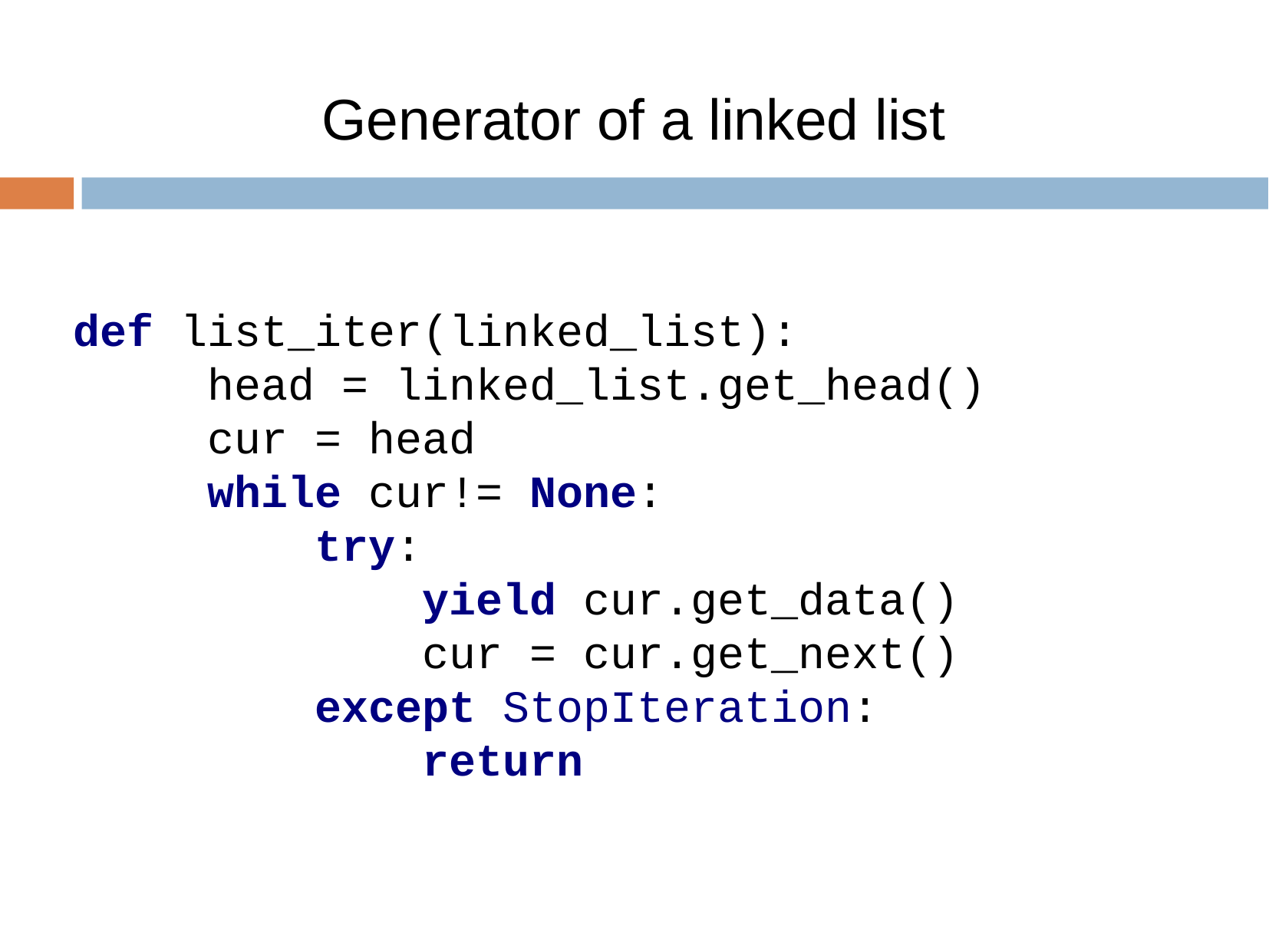

Generator of a linked list

def list_iter(linked_list):
     head = linked_list.get_head()
     cur = head
     while cur!= None:
         try:
             yield cur.get_data()
             cur = cur.get_next()
         except StopIteration:
             return